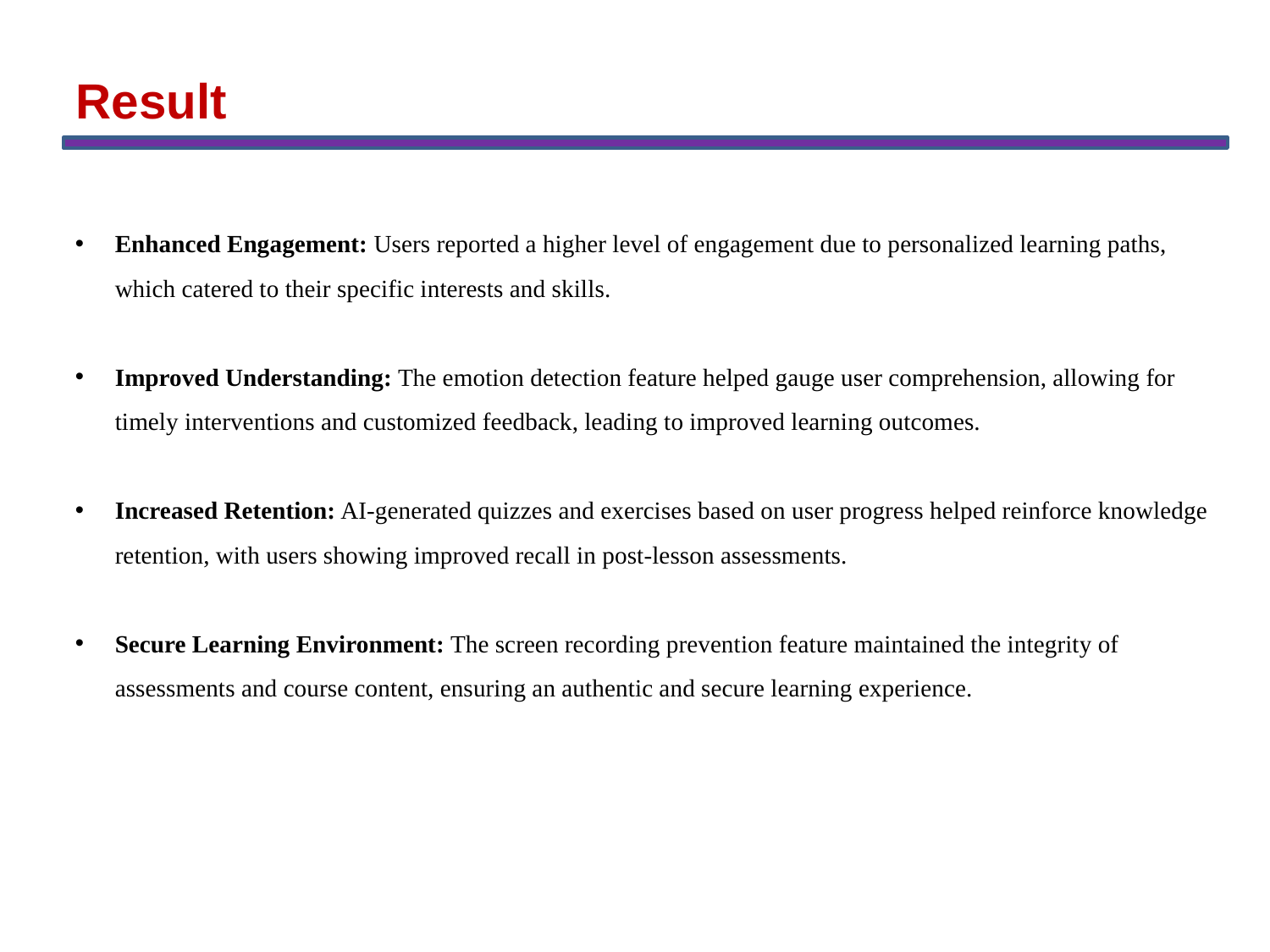

Result

Enhanced Engagement: Users reported a higher level of engagement due to personalized learning paths, which catered to their specific interests and skills.

Improved Understanding: The emotion detection feature helped gauge user comprehension, allowing for timely interventions and customized feedback, leading to improved learning outcomes.

Increased Retention: AI-generated quizzes and exercises based on user progress helped reinforce knowledge retention, with users showing improved recall in post-lesson assessments.

Secure Learning Environment: The screen recording prevention feature maintained the integrity of assessments and course content, ensuring an authentic and secure learning experience.